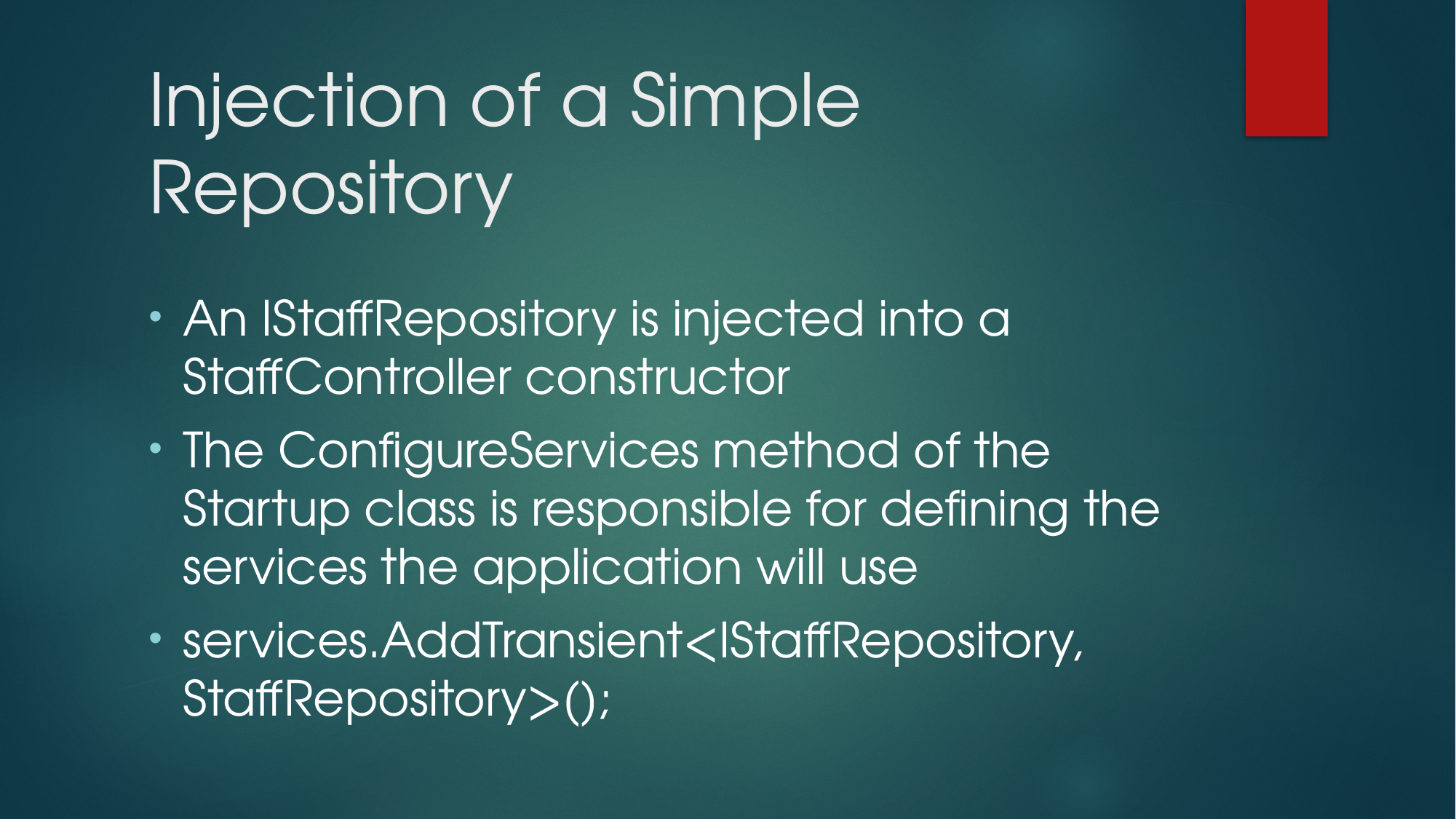

# Injection of a Simple Repository
An IStaffRepository is injected into a StaffController constructor
The ConfigureServices method of the Startup class is responsible for defining the services the application will use
services.AddTransient<IStaffRepository, StaffRepository>();